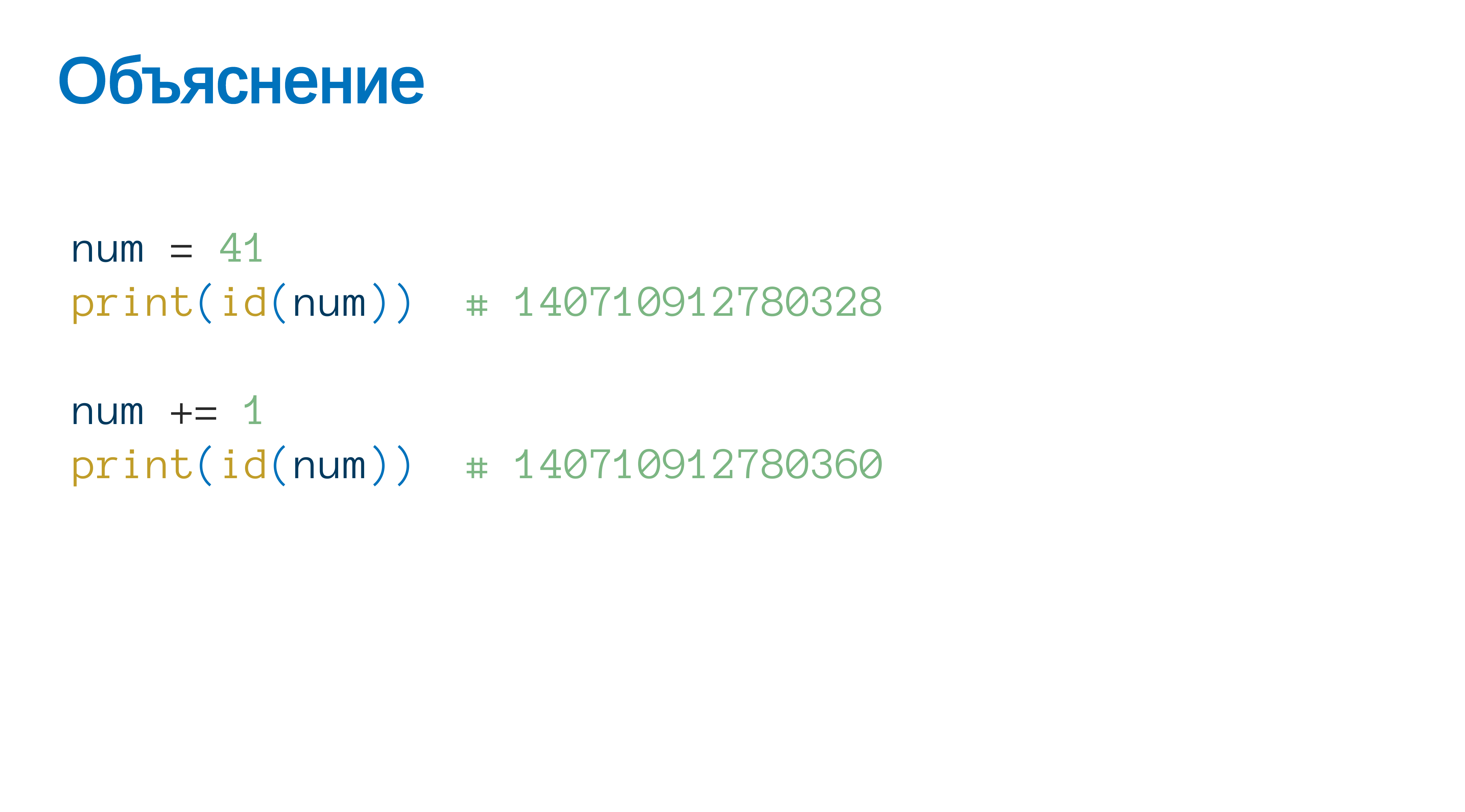

# Объяснение
num = 41
print(id(num))  # 140710912780328

num += 1
print(id(num))  # 140710912780360
50